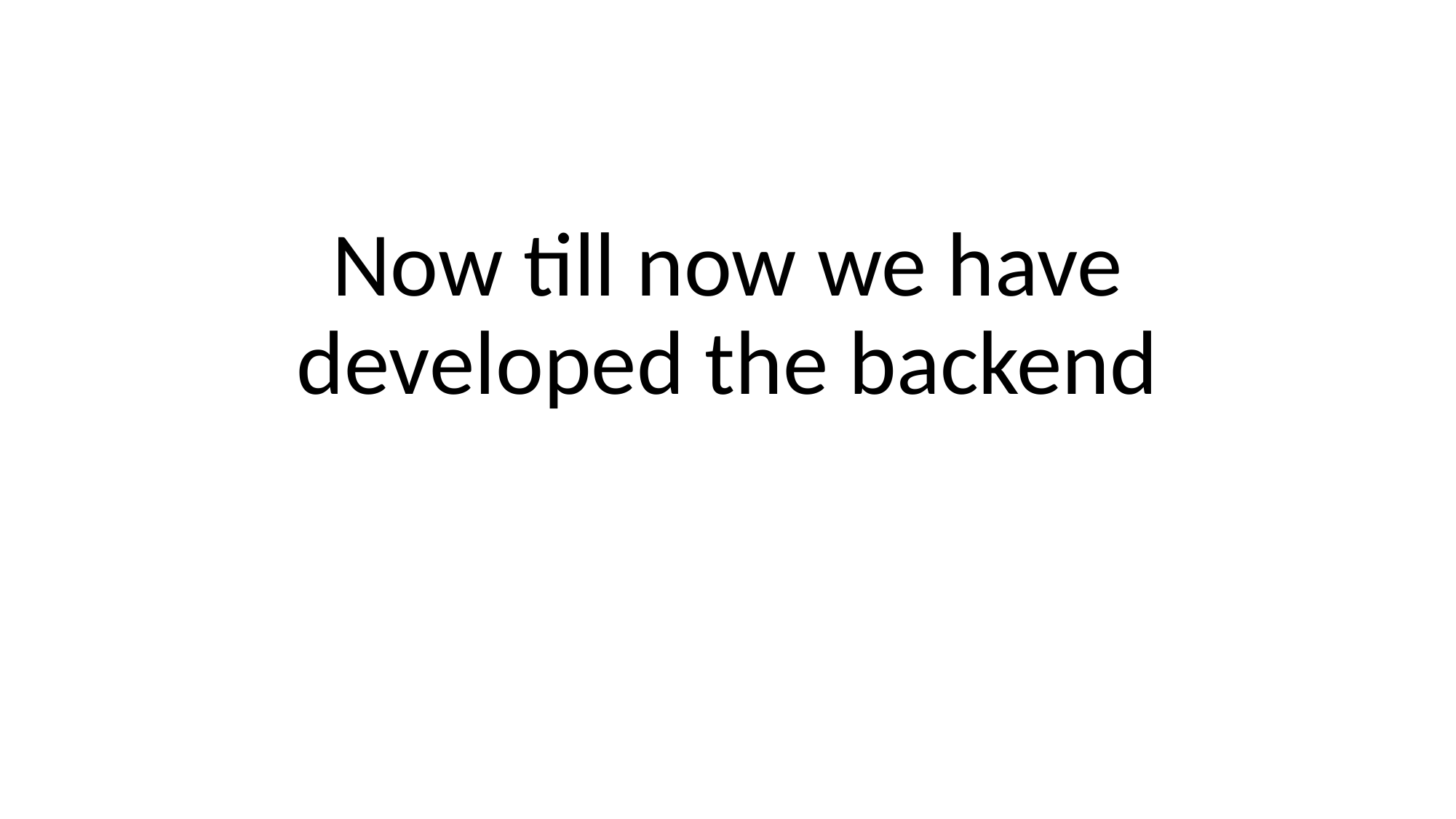

# Now till now we have developed the backend